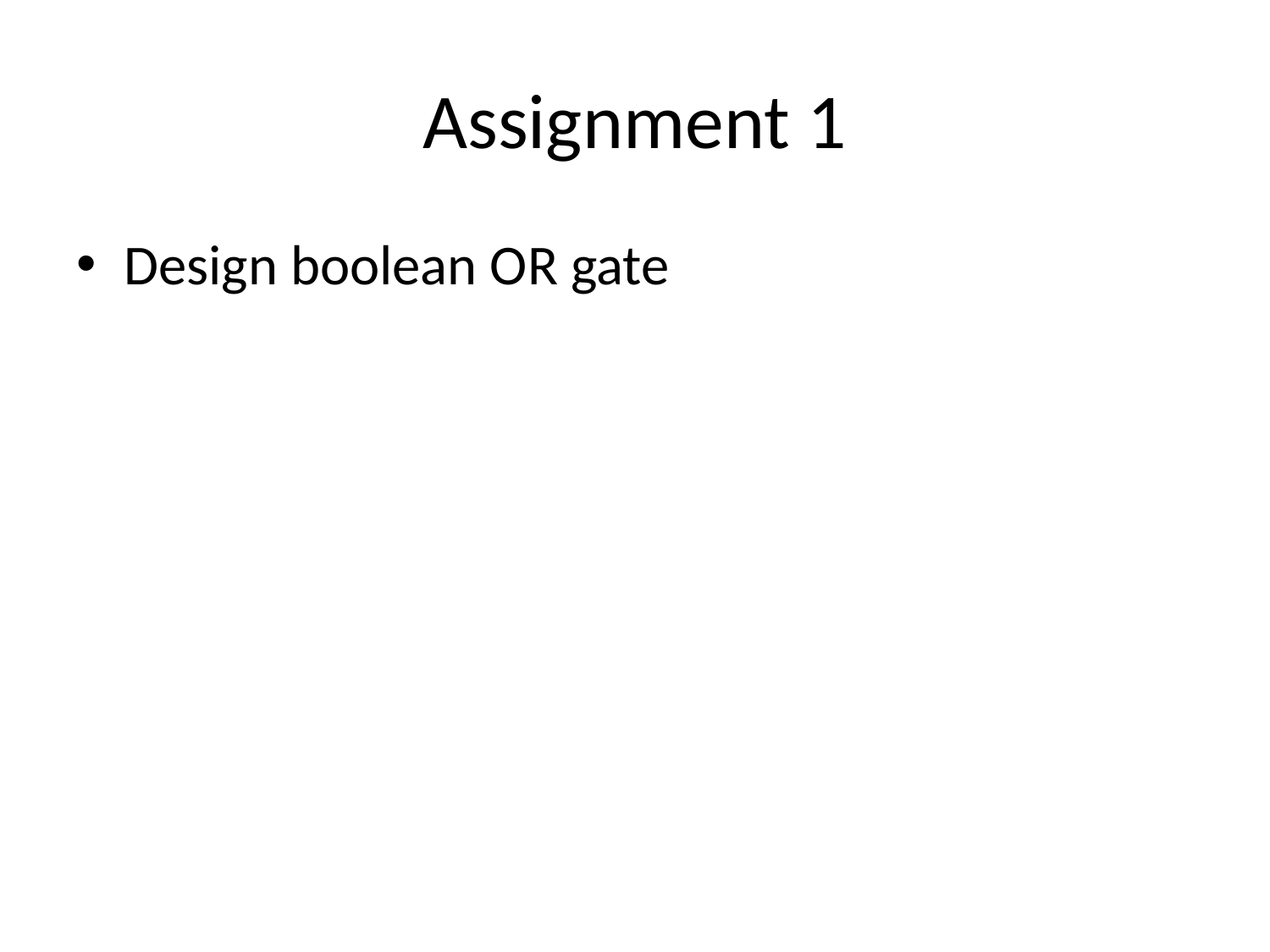

# Assignment 1
Design boolean OR gate